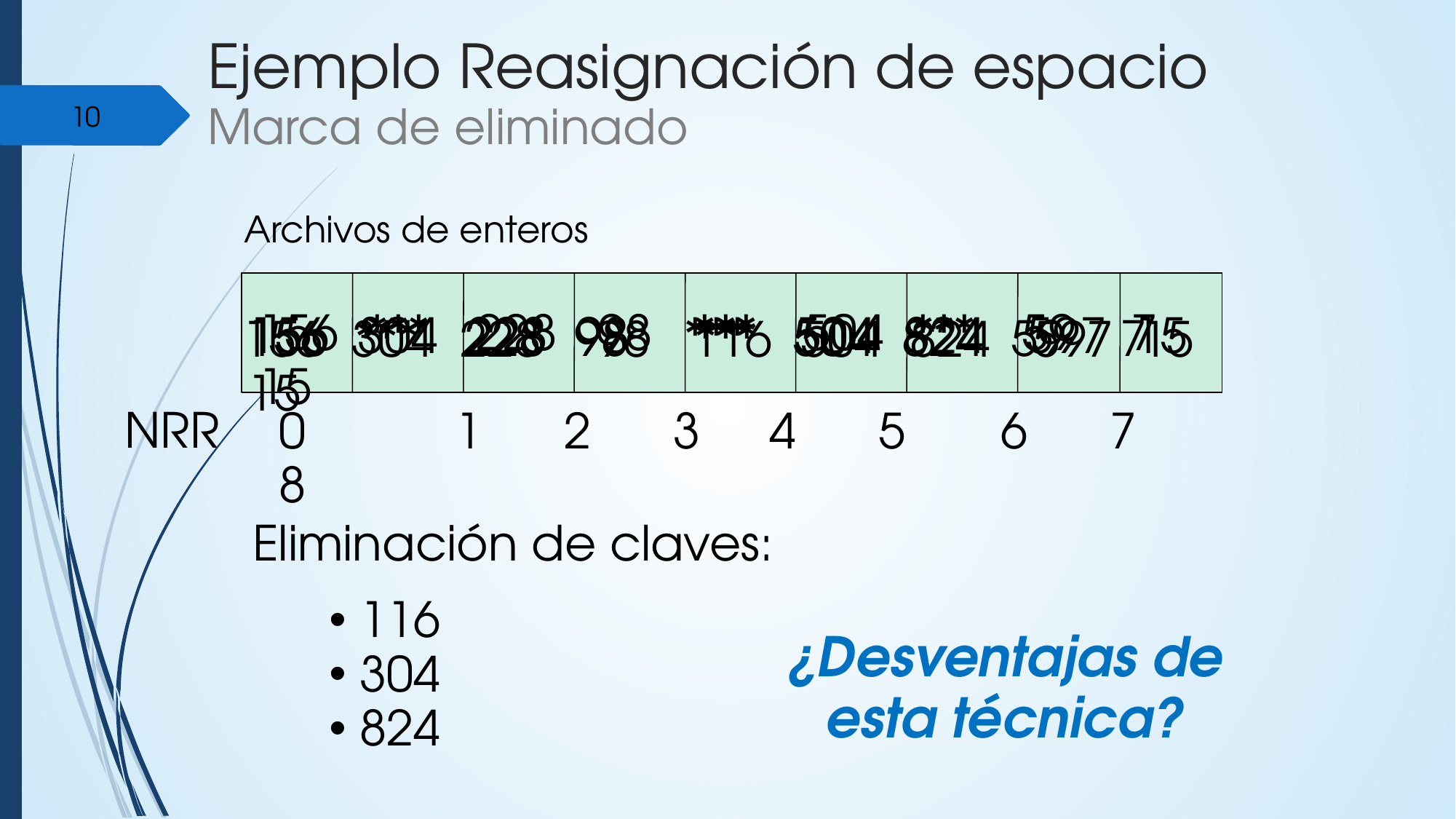

Ejemplo Reasignación de espacio
Marca de eliminado
10
Archivos de enteros

156	***	228	 98	***	504	***	59	7  15
156	304	228	98 	***	504	824	 597  15
156	***	228	98     ***	504	824	59	7  15
156	304	228	  98	 116	 504	 824	  597  15
NRR
0	     1	     2	     3	    4	    5	     6	     7	    8
Eliminación de claves:
 116
 304
 824
¿Desventajas de esta técnica?